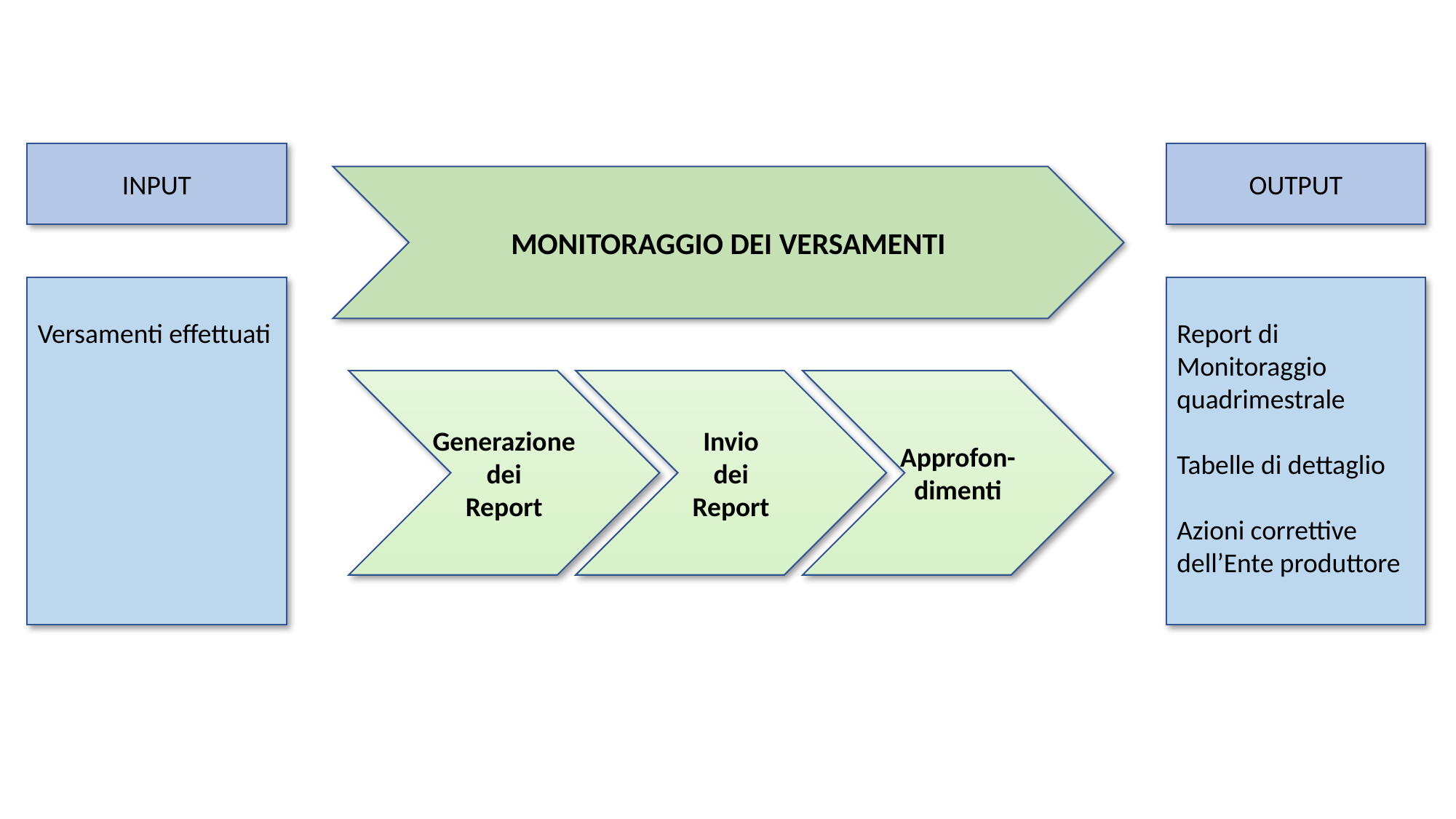

INPUT
OUTPUT
MONITORAGGIO DEI VERSAMENTI

Versamenti effettuati

Report di Monitoraggio quadrimestrale

Tabelle di dettaglio

Azioni correttive dell’Ente produttore
Generazione
dei
Report
Invio
dei
Report
Approfon-
dimenti